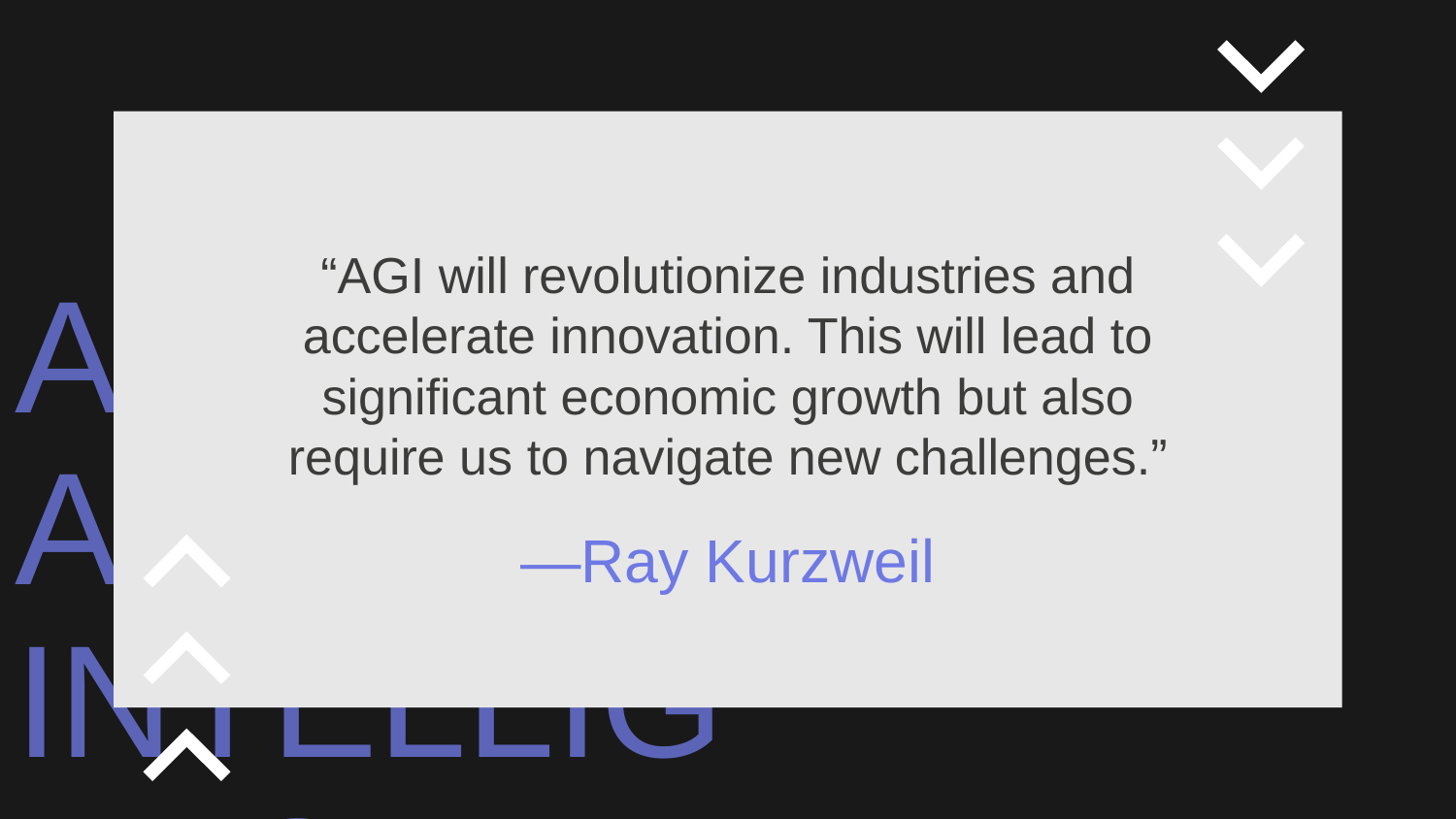

“AGI will revolutionize industries and accelerate innovation. This will lead to significant economic growth but also require us to navigate new challenges.”
# —Ray Kurzweil